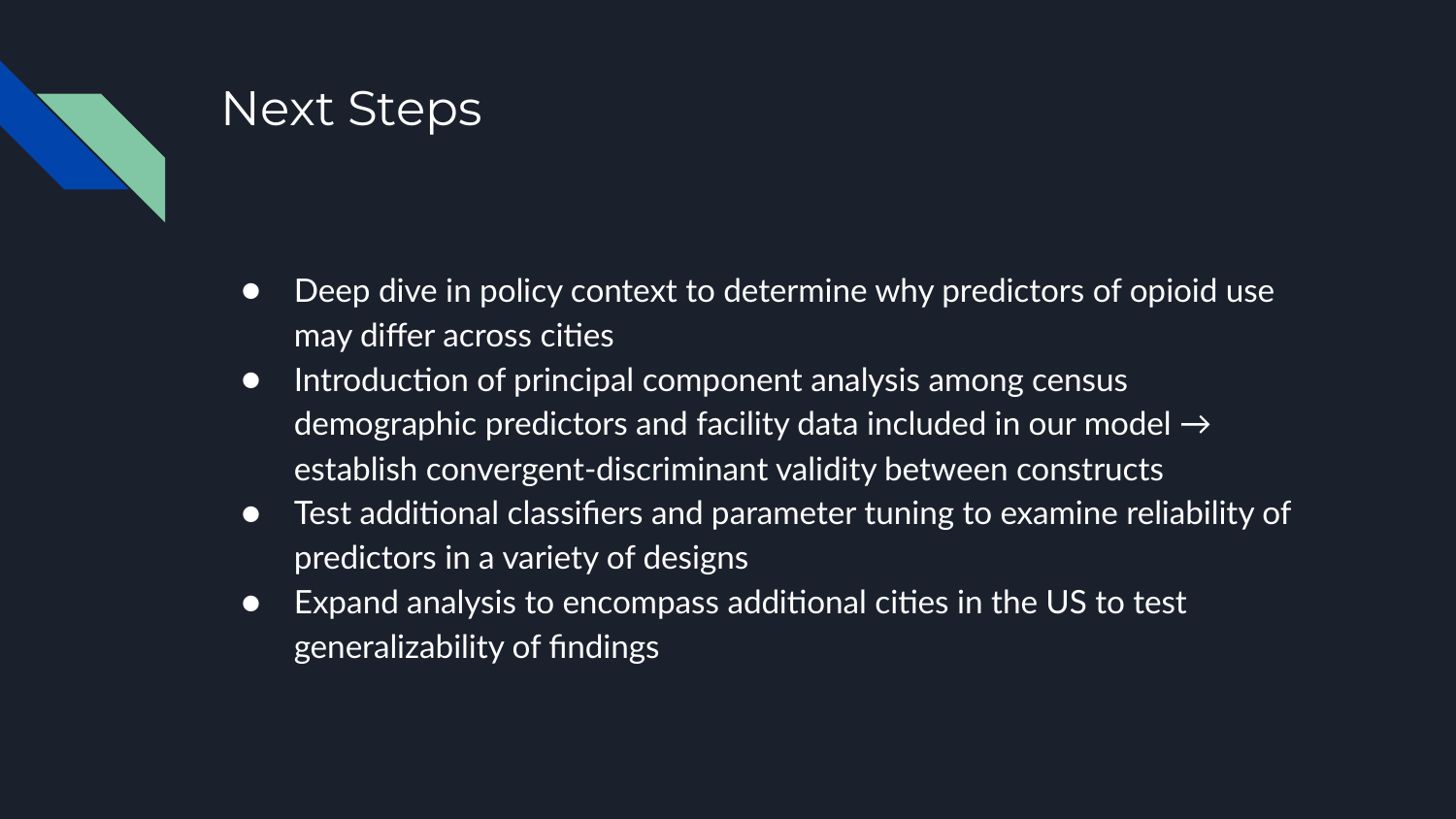

# Next Steps
Deep dive in policy context to determine why predictors of opioid use may differ across cities
Introduction of principal component analysis among census demographic predictors and facility data included in our model → establish convergent-discriminant validity between constructs
Test additional classifiers and parameter tuning to examine reliability of predictors in a variety of designs
Expand analysis to encompass additional cities in the US to test generalizability of findings